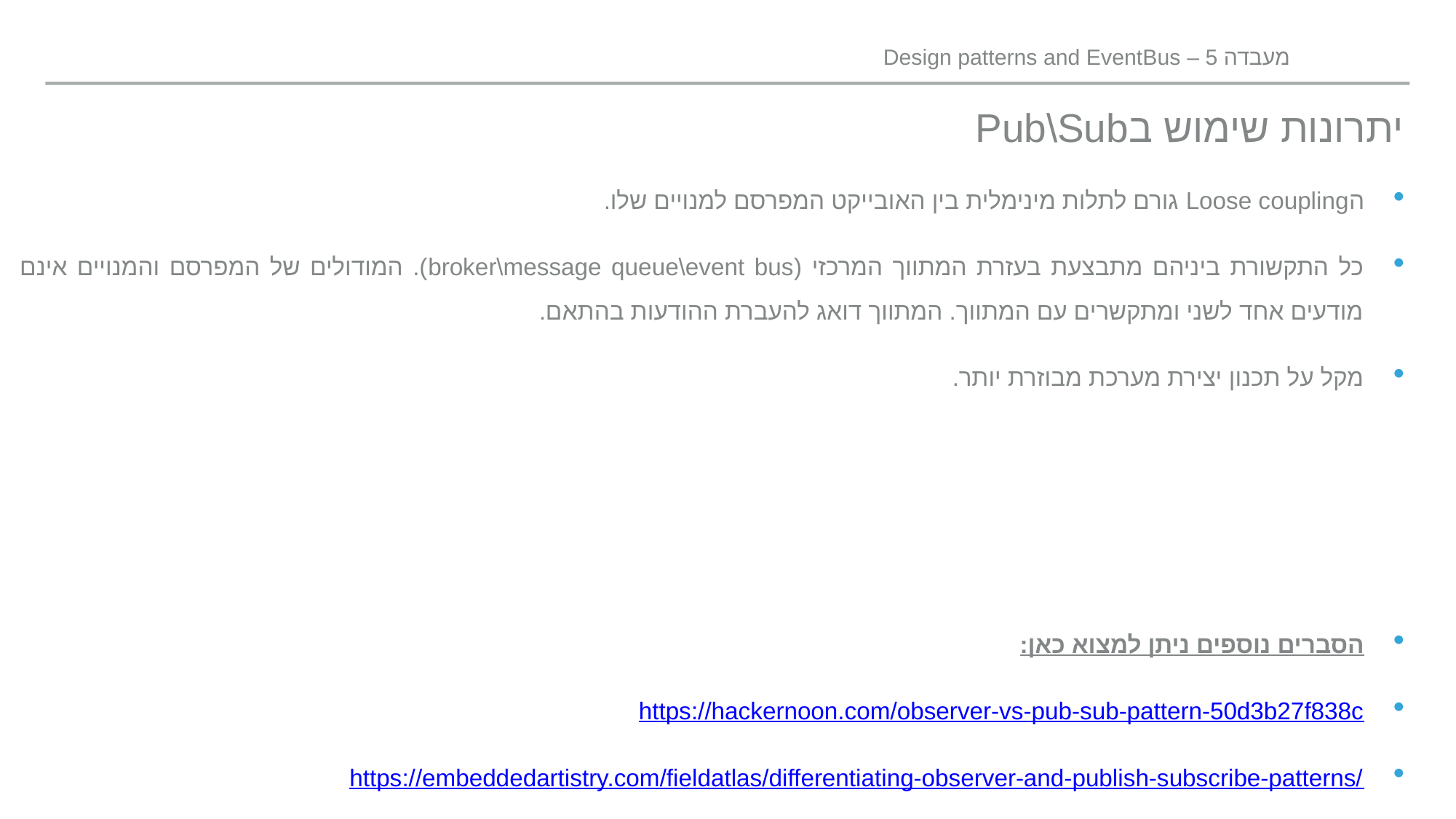

מעבדה 5 – Design patterns and EventBus
# יתרונות שימוש בPub\Sub
הLoose coupling גורם לתלות מינימלית בין האובייקט המפרסם למנויים שלו.
כל התקשורת ביניהם מתבצעת בעזרת המתווך המרכזי (broker\message queue\event bus). המודולים של המפרסם והמנויים אינם מודעים אחד לשני ומתקשרים עם המתווך. המתווך דואג להעברת ההודעות בהתאם.
מקל על תכנון יצירת מערכת מבוזרת יותר.

הסברים נוספים ניתן למצוא כאן:
https://hackernoon.com/observer-vs-pub-sub-pattern-50d3b27f838c
https://embeddedartistry.com/fieldatlas/differentiating-observer-and-publish-subscribe-patterns/